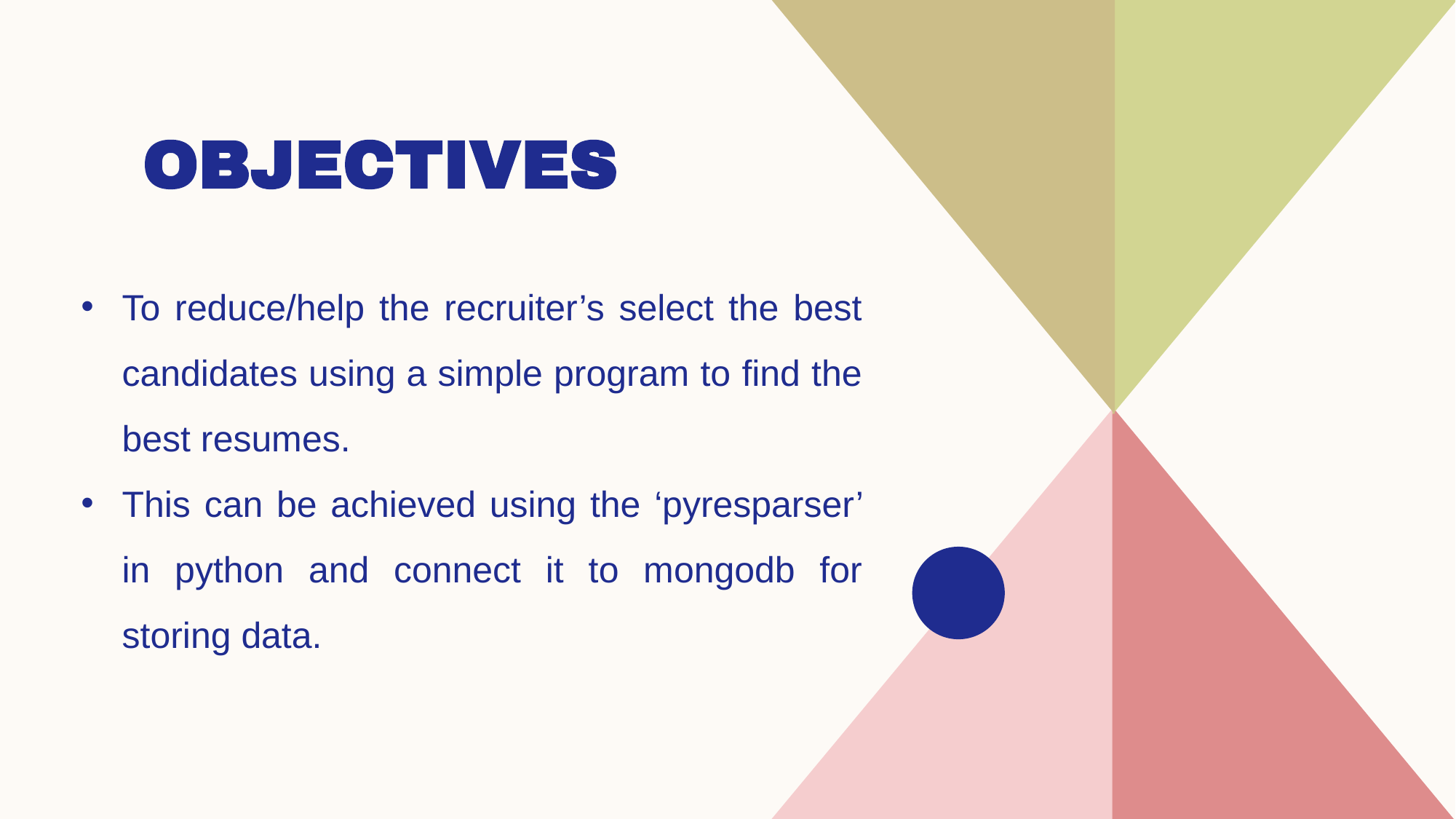

# Objectives
To reduce/help the recruiter’s select the best candidates using a simple program to find the best resumes.
This can be achieved using the ‘pyresparser’ in python and connect it to mongodb for storing data.